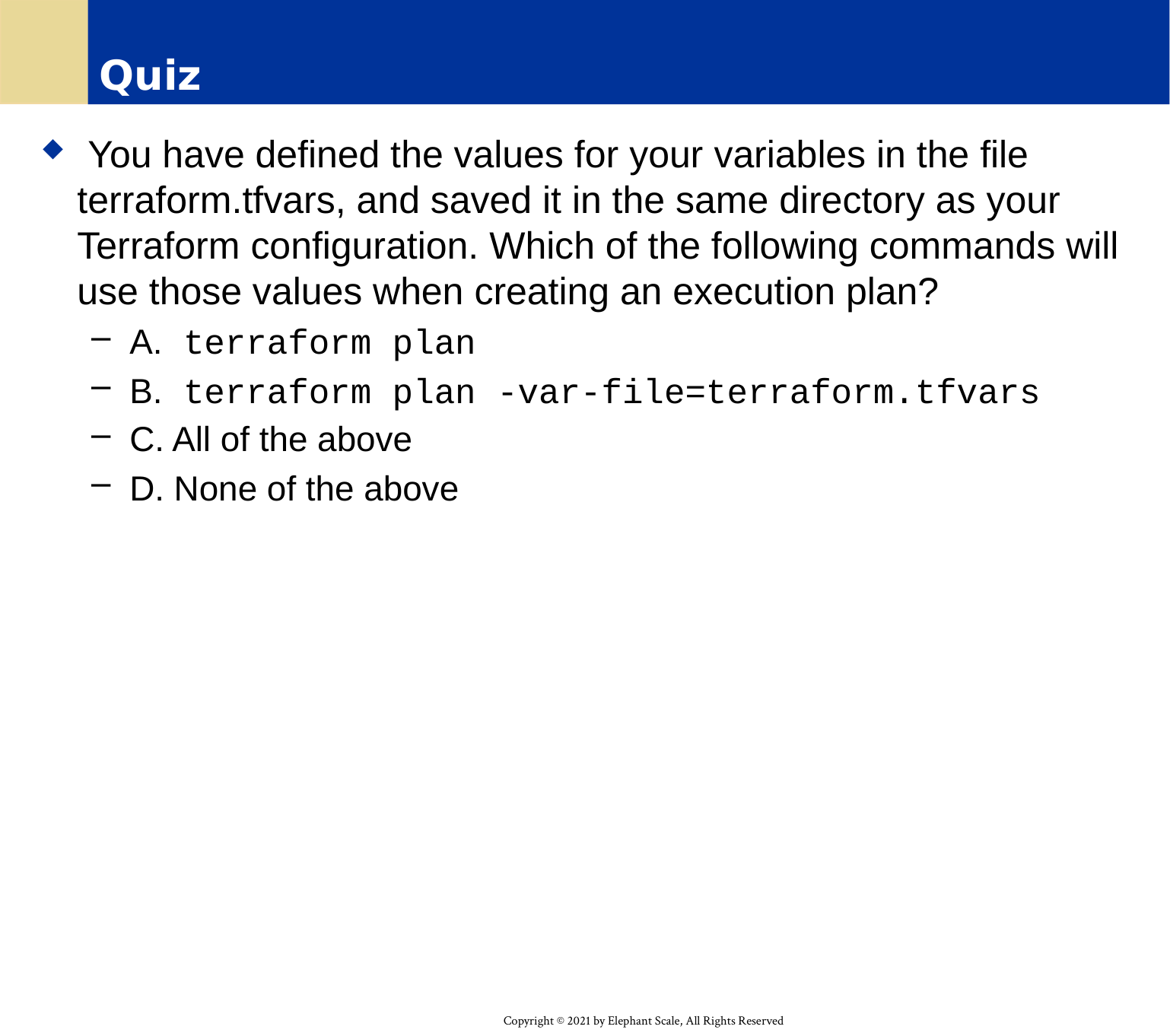

# Quiz
 You have defined the values for your variables in the file terraform.tfvars, and saved it in the same directory as your Terraform configuration. Which of the following commands will use those values when creating an execution plan?
 A. terraform plan
 B. terraform plan -var-file=terraform.tfvars
 C. All of the above
 D. None of the above
Copyright © 2021 by Elephant Scale, All Rights Reserved